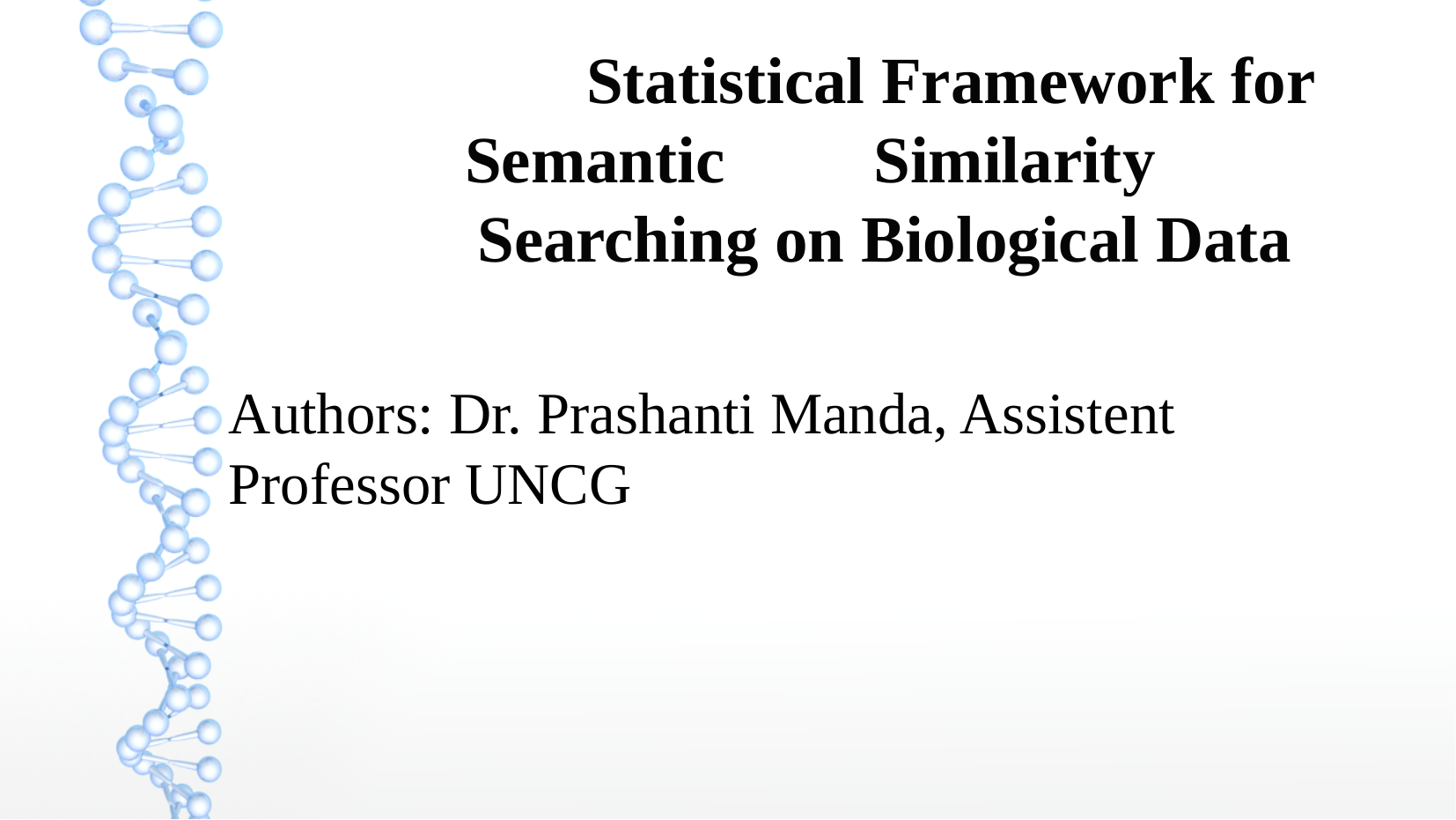

Statistical Framework for Semantic         Similarity
	Searching on Biological Data
Authors: Dr. Prashanti Manda, Assistent Professor UNCG